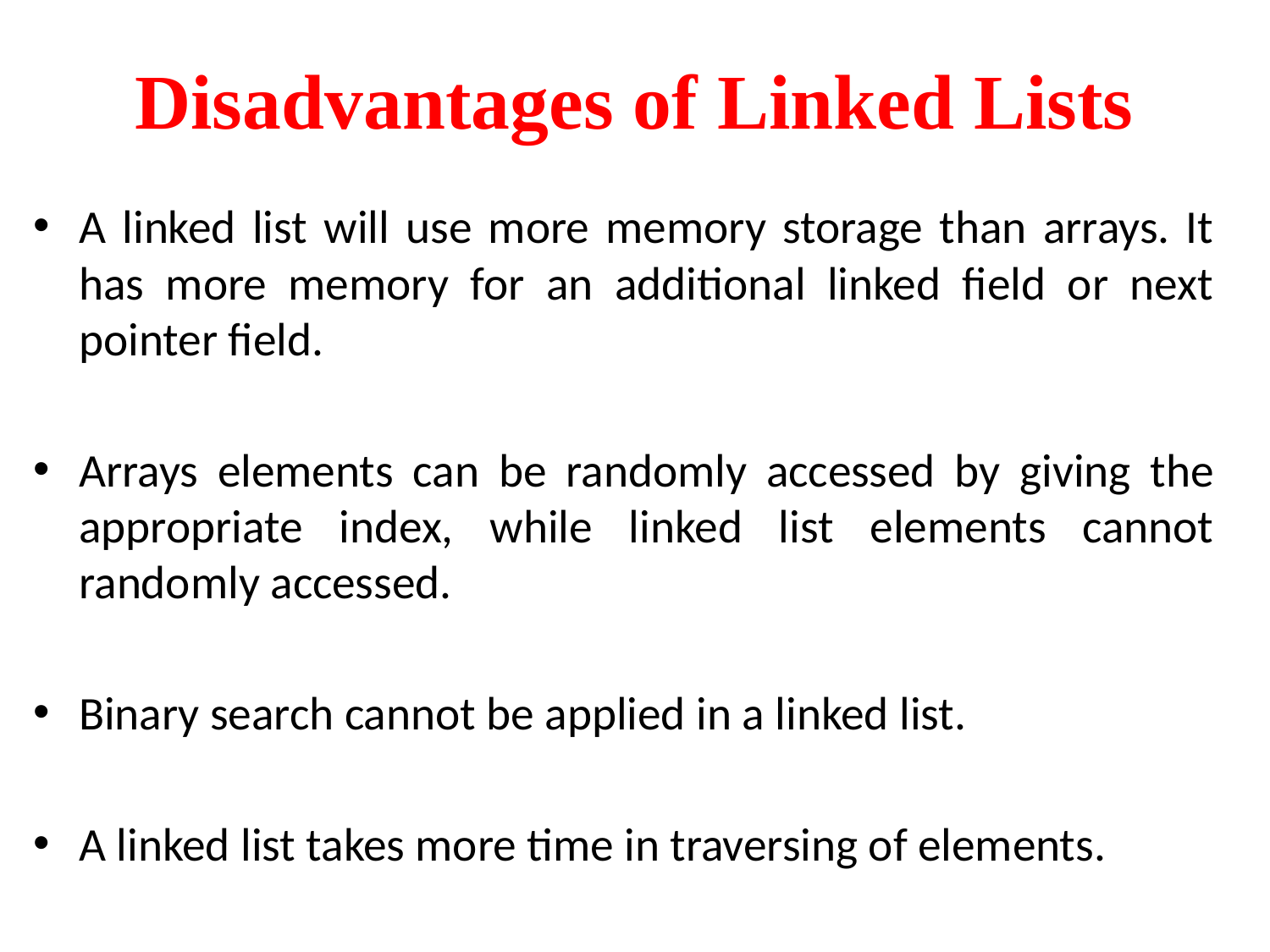

# Disadvantages of Linked Lists
A linked list will use more memory storage than arrays. It has more memory for an additional linked field or next pointer field.

Arrays elements can be randomly accessed by giving the appropriate index, while linked list elements cannot randomly accessed.

Binary search cannot be applied in a linked list.

A linked list takes more time in traversing of elements.